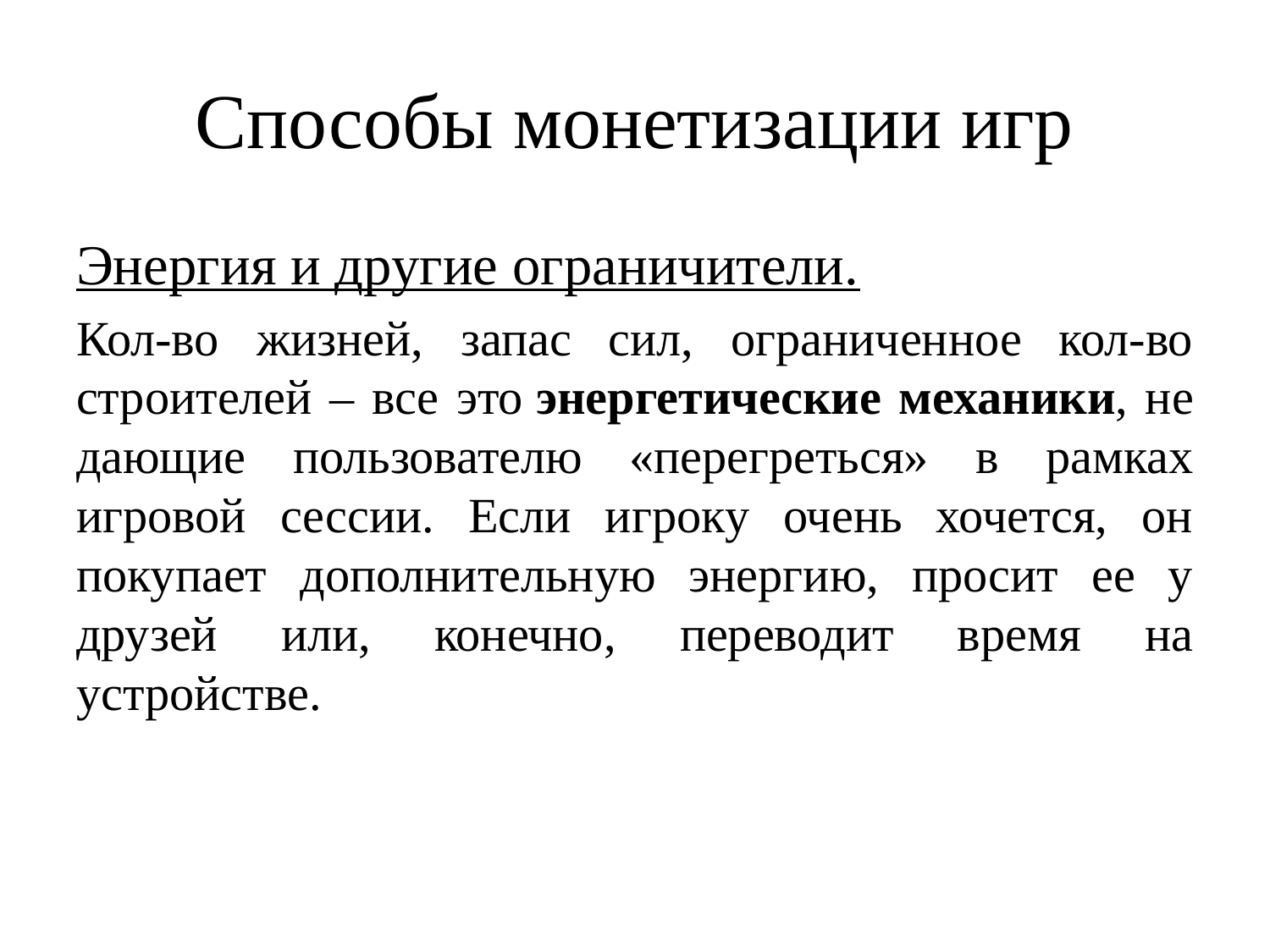

# Способы монетизации игр
Энергия и другие ограничители.
Кол-во жизней, запас сил, ограниченное кол-во строителей – все это энергетические механики, не дающие пользователю «перегреться» в рамках игровой сессии. Если игроку очень хочется, он покупает дополнительную энергию, просит ее у друзей или, конечно, переводит время на устройстве.